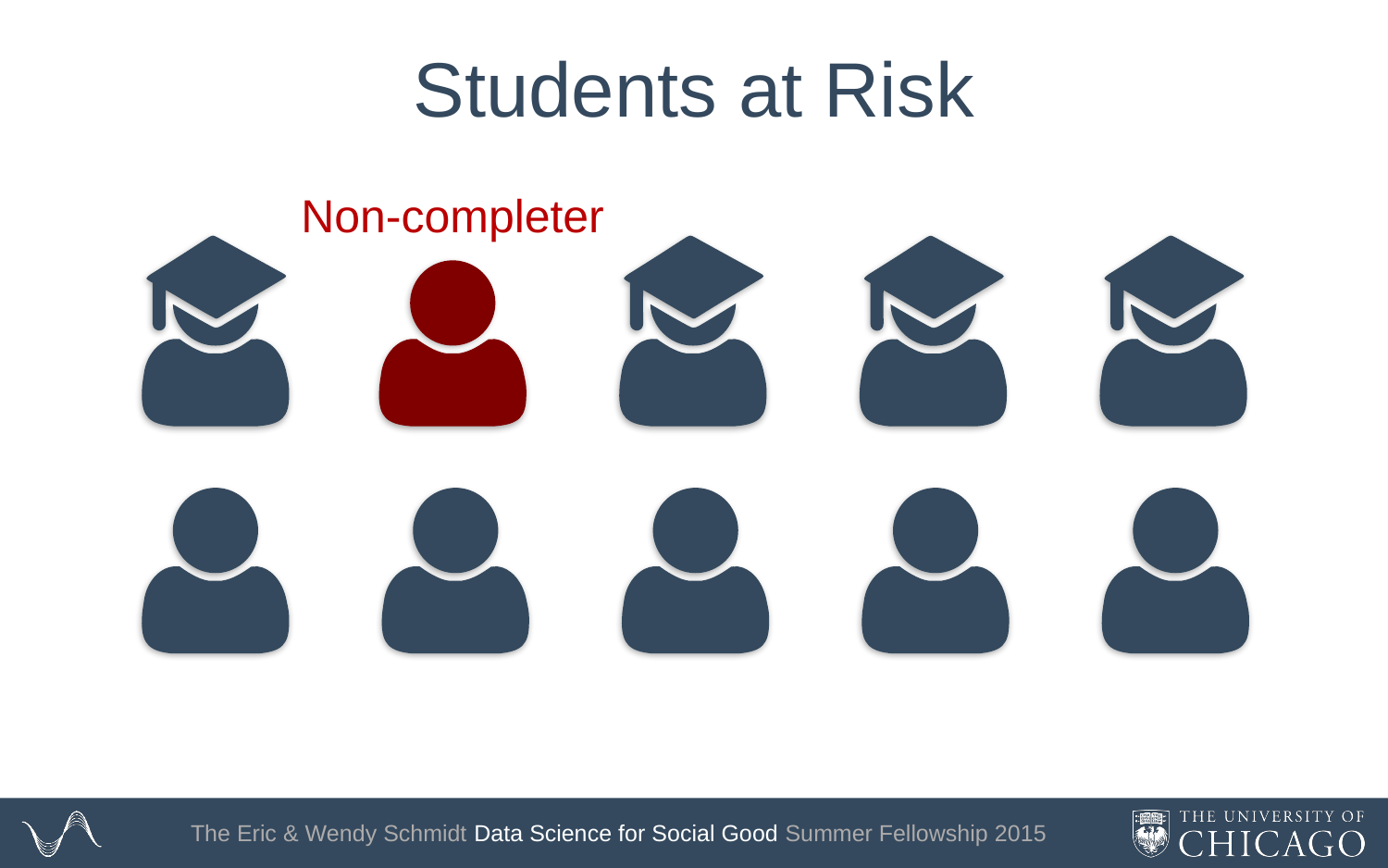

# Students at Risk
Non-completer

The Eric & Wendy Schmidt Data Science for Social Good Summer Fellowship 2015